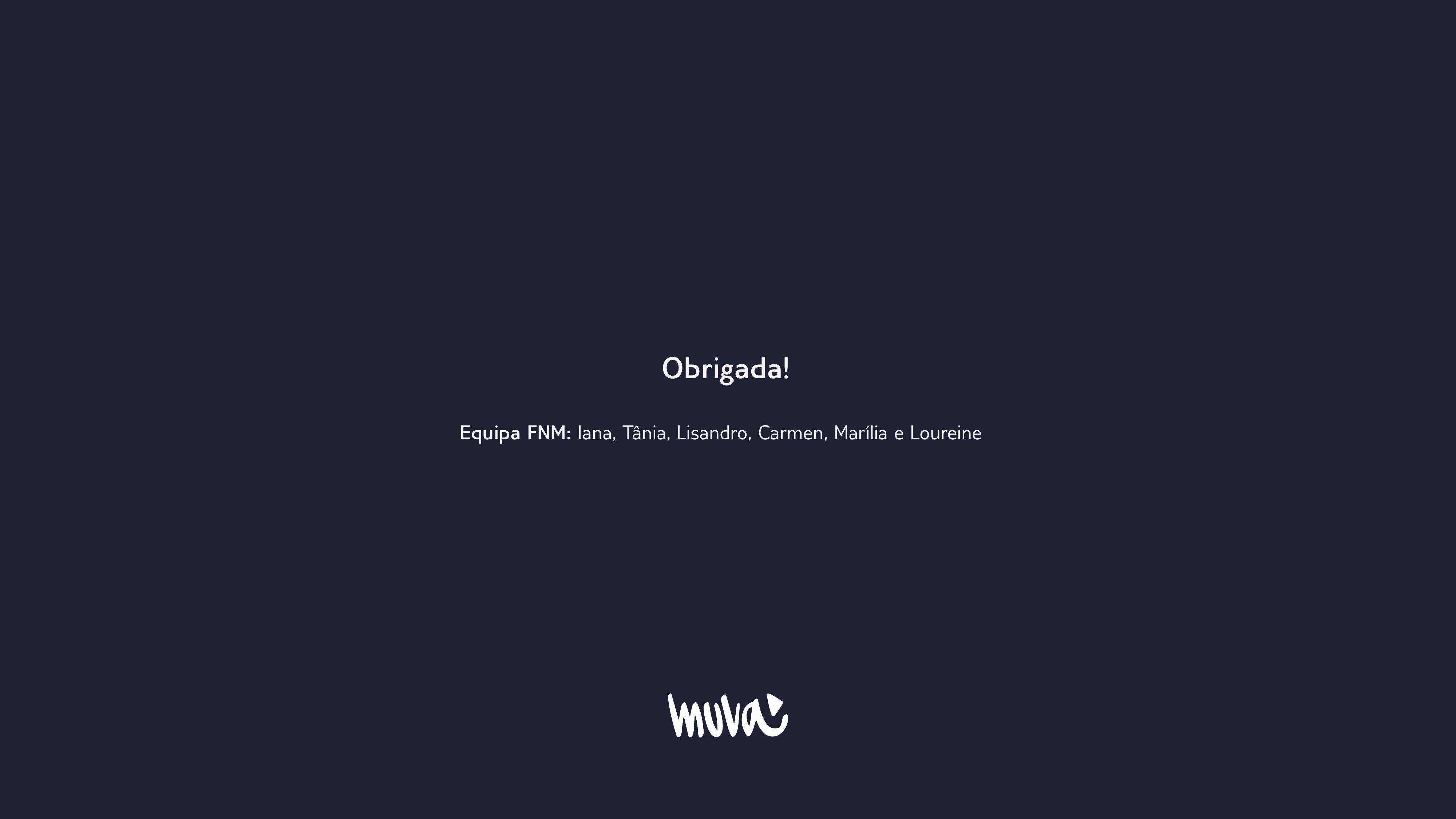

# Obrigada!
Equipa FNM: Iana, Tânia, Lisandro, Carmen, Marília e Loureine

Iana